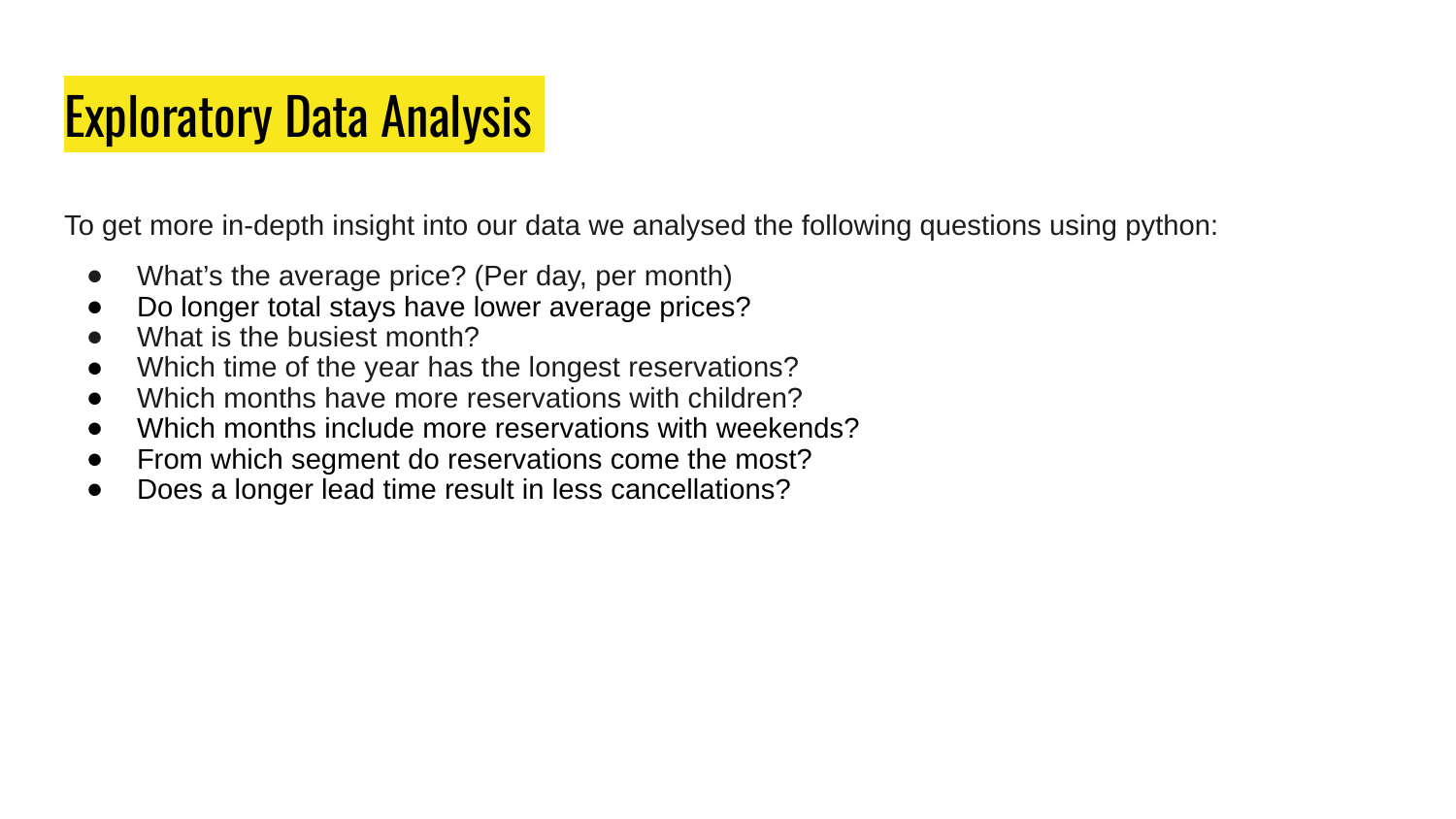

# Exploratory Data Analysis
To get more in-depth insight into our data we analysed the following questions using python:
What’s the average price? (Per day, per month)
Do longer total stays have lower average prices?
What is the busiest month?
Which time of the year has the longest reservations?
Which months have more reservations with children?
Which months include more reservations with weekends?
From which segment do reservations come the most?
Does a longer lead time result in less cancellations?